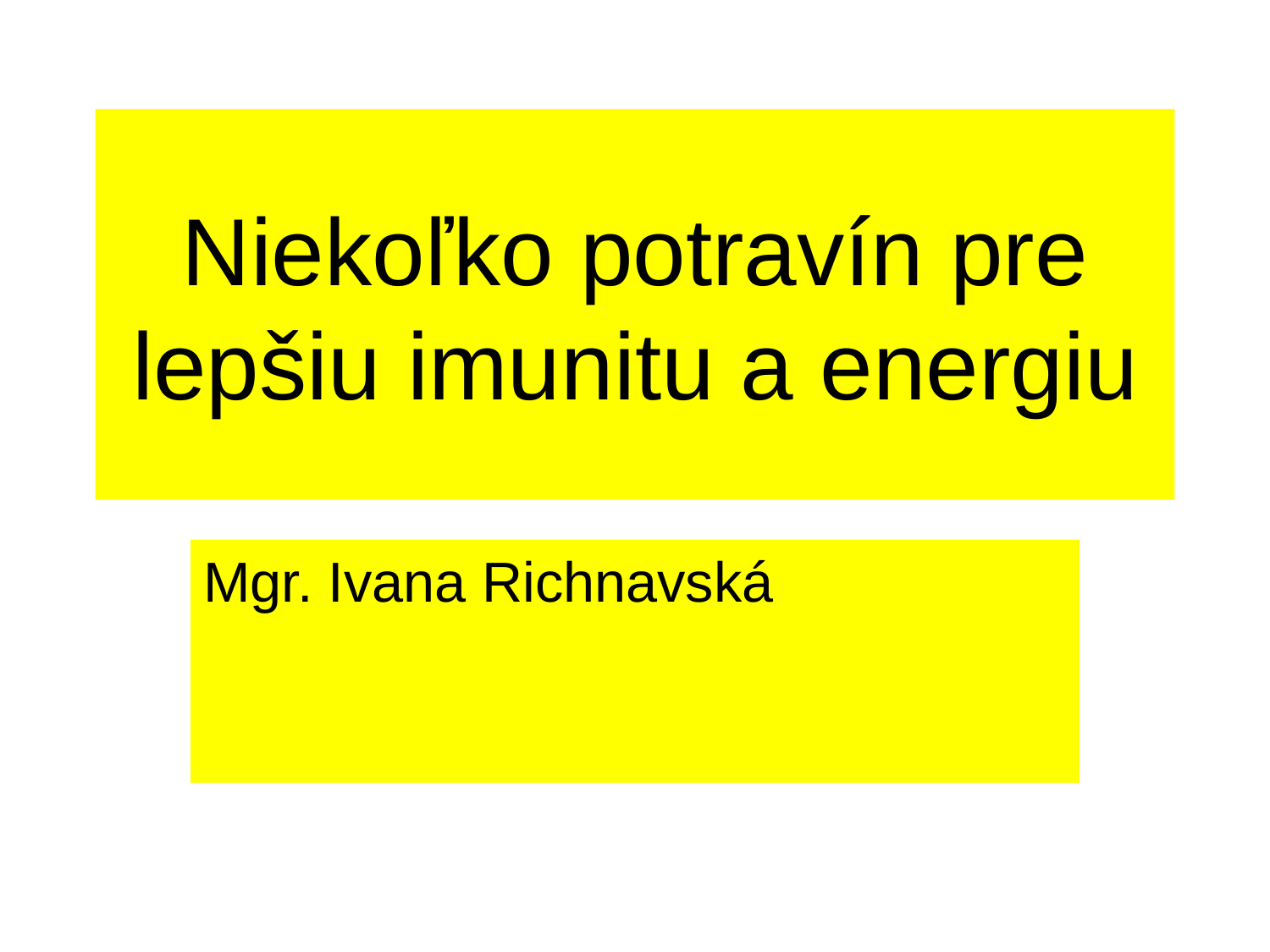

# Niekoľko potravín pre lepšiu imunitu a energiu
Mgr. Ivana Richnavská